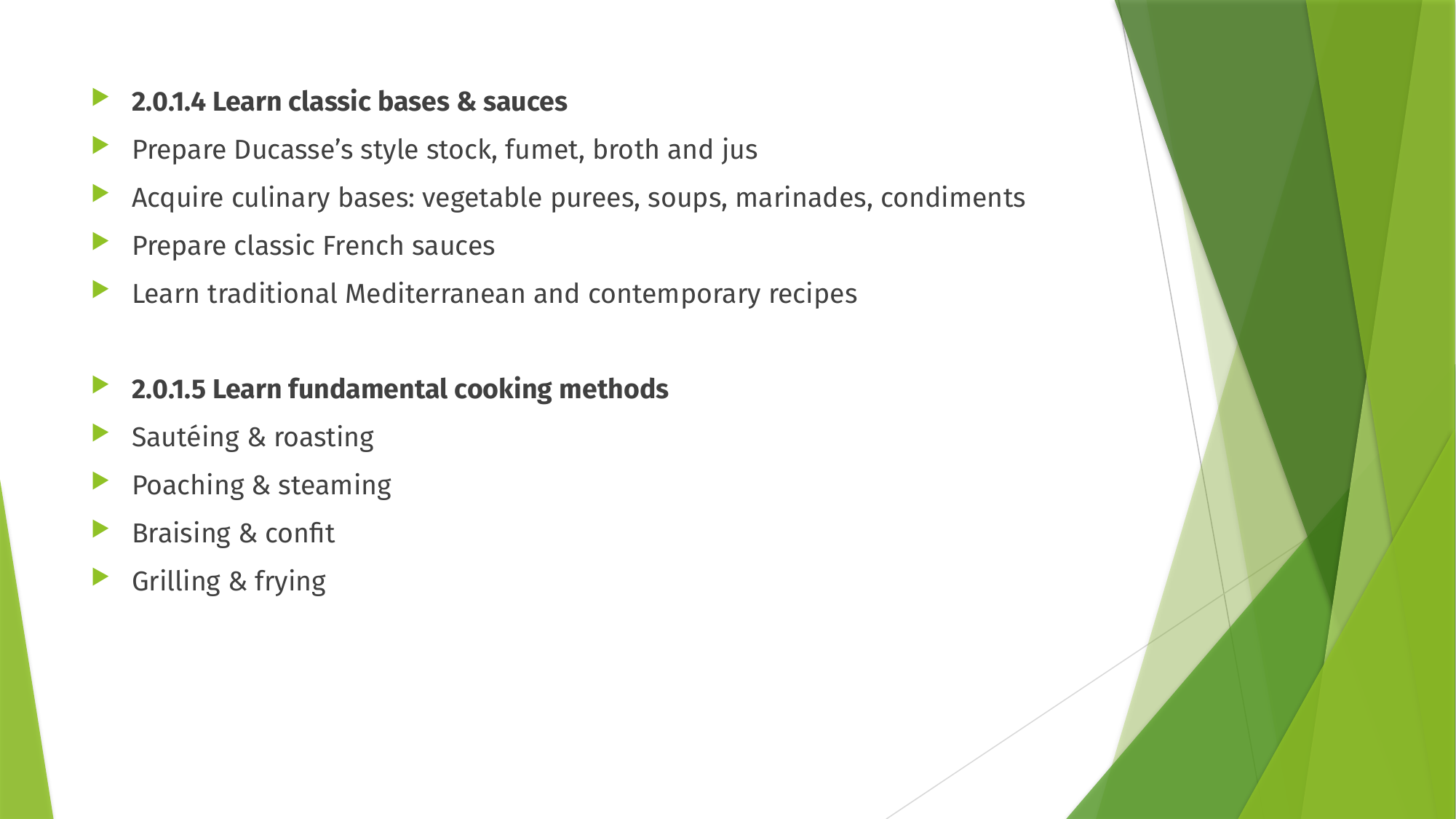

2.0.1.4 Learn classic bases & sauces
Prepare Ducasse’s style stock, fumet, broth and jus
Acquire culinary bases: vegetable purees, soups, marinades, condiments
Prepare classic French sauces
Learn traditional Mediterranean and contemporary recipes

2.0.1.5 Learn fundamental cooking methods
Sautéing & roasting
Poaching & steaming
Braising & confit
Grilling & frying